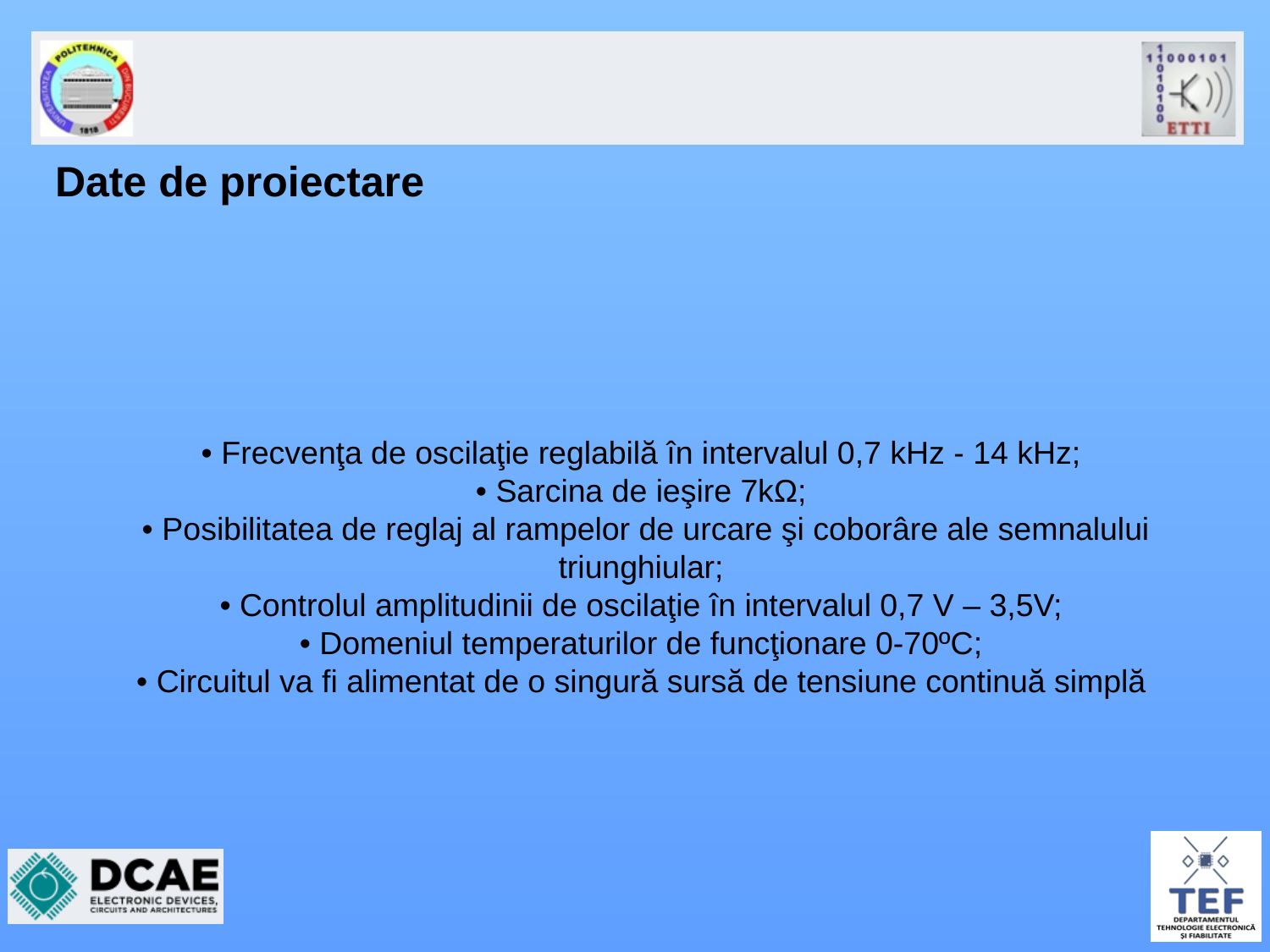

# Date de proiectare
• Frecvenţa de oscilaţie reglabilă în intervalul 0,7 kHz - 14 kHz;
• Sarcina de ieşire 7kΩ;
• Posibilitatea de reglaj al rampelor de urcare şi coborâre ale semnalului triunghiular;
• Controlul amplitudinii de oscilaţie în intervalul 0,7 V – 3,5V;
• Domeniul temperaturilor de funcţionare 0-70ºC;
• Circuitul va fi alimentat de o singură sursă de tensiune continuă simplă